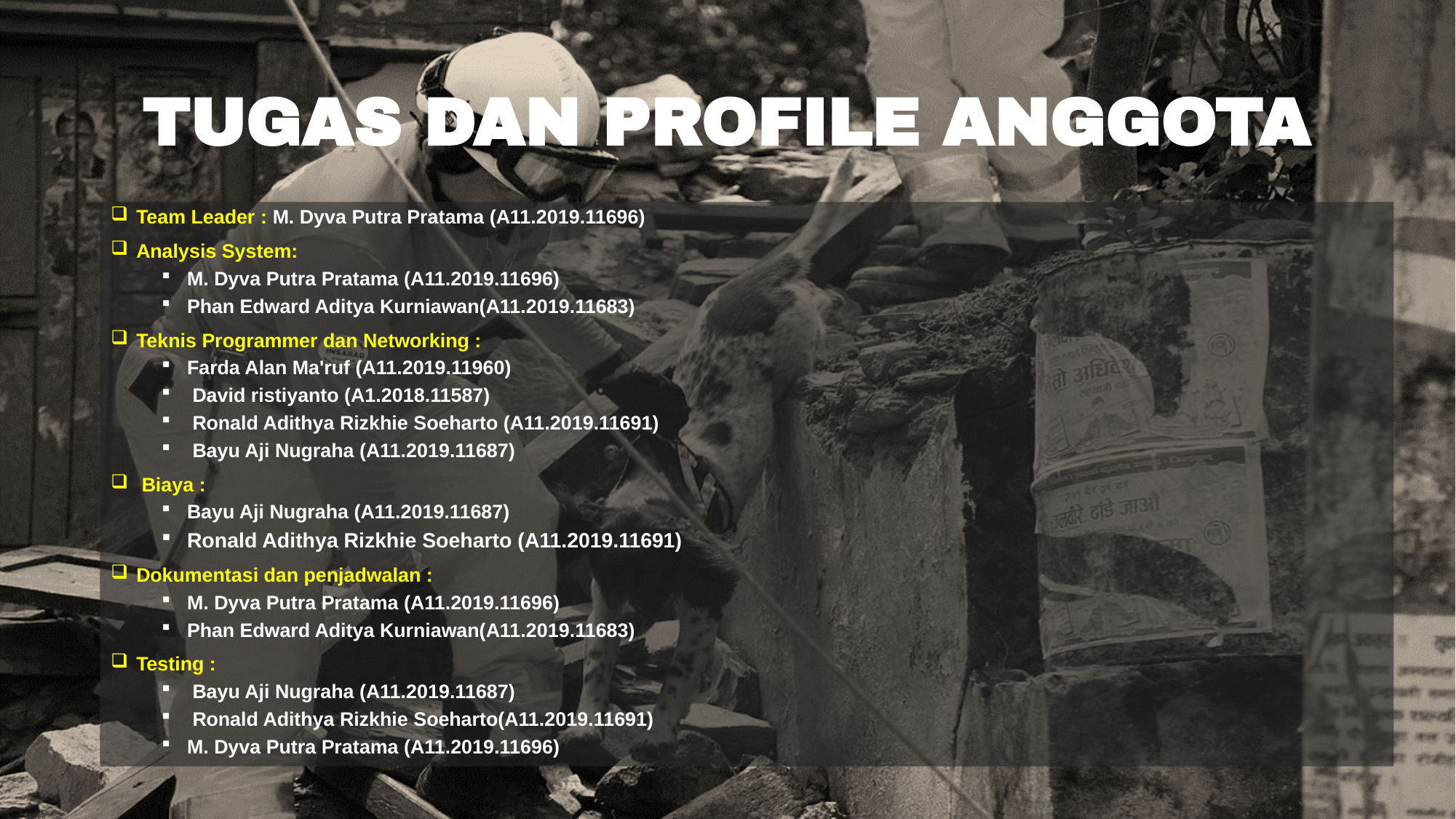

# TUGAS DAN PROFILE ANGGOTA
Team Leader : M. Dyva Putra Pratama (A11.2019.11696)
Analysis System:
M. Dyva Putra Pratama (A11.2019.11696)
Phan Edward Aditya Kurniawan(A11.2019.11683)
Teknis Programmer dan Networking :
Farda Alan Ma'ruf (A11.2019.11960)
 David ristiyanto (A1.2018.11587)
 Ronald Adithya Rizkhie Soeharto (A11.2019.11691)
 Bayu Aji Nugraha (A11.2019.11687)
 Biaya :
Bayu Aji Nugraha (A11.2019.11687)
Ronald Adithya Rizkhie Soeharto (A11.2019.11691)
Dokumentasi dan penjadwalan :
M. Dyva Putra Pratama (A11.2019.11696)
Phan Edward Aditya Kurniawan(A11.2019.11683)
Testing :
 Bayu Aji Nugraha (A11.2019.11687)
 Ronald Adithya Rizkhie Soeharto(A11.2019.11691)
M. Dyva Putra Pratama (A11.2019.11696)